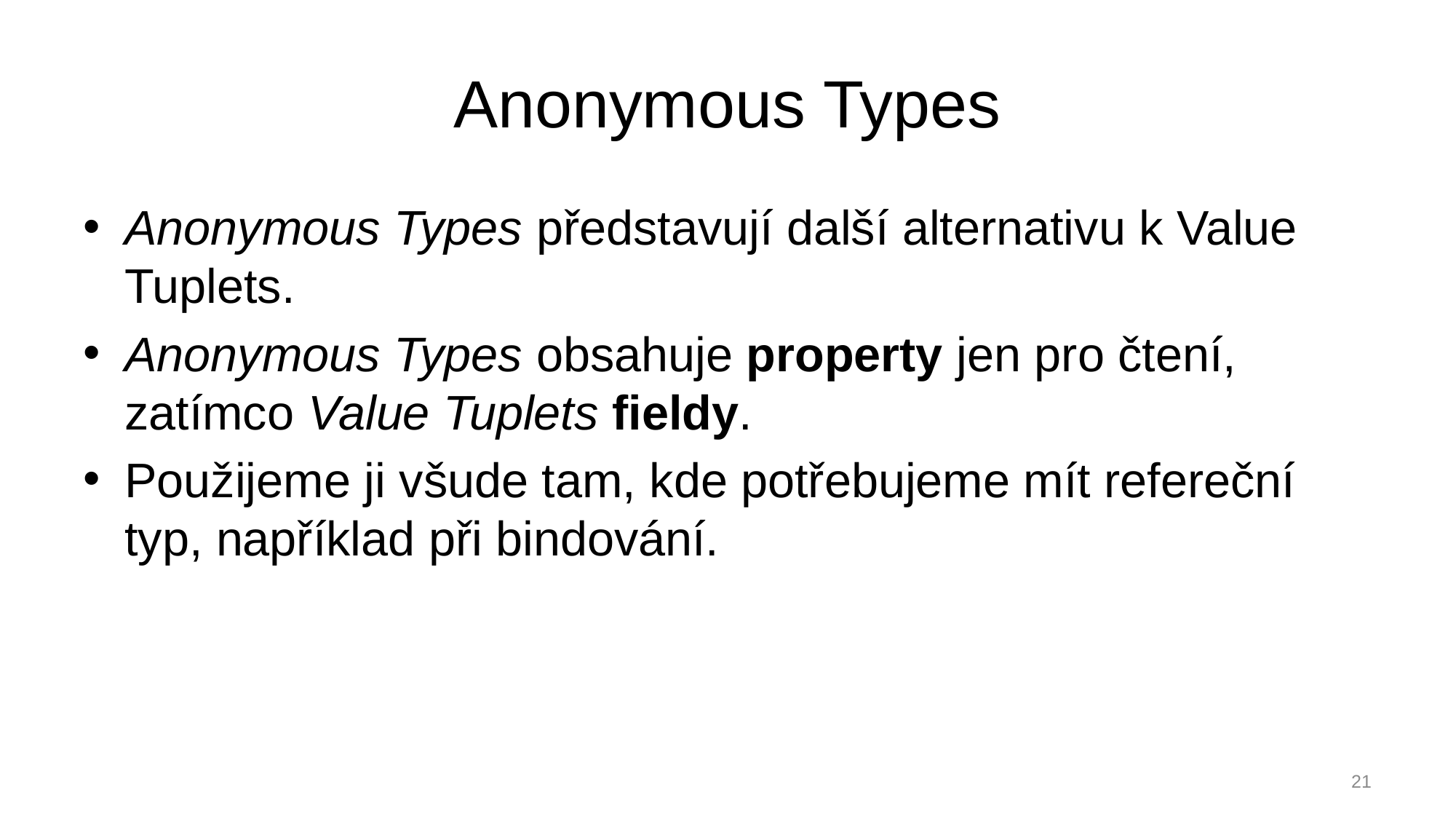

# Anonymous Types
Anonymous Types představují další alternativu k Value Tuplets.
Anonymous Types obsahuje property jen pro čtení, zatímco Value Tuplets fieldy.
Použijeme ji všude tam, kde potřebujeme mít refereční typ, například při bindování.
21